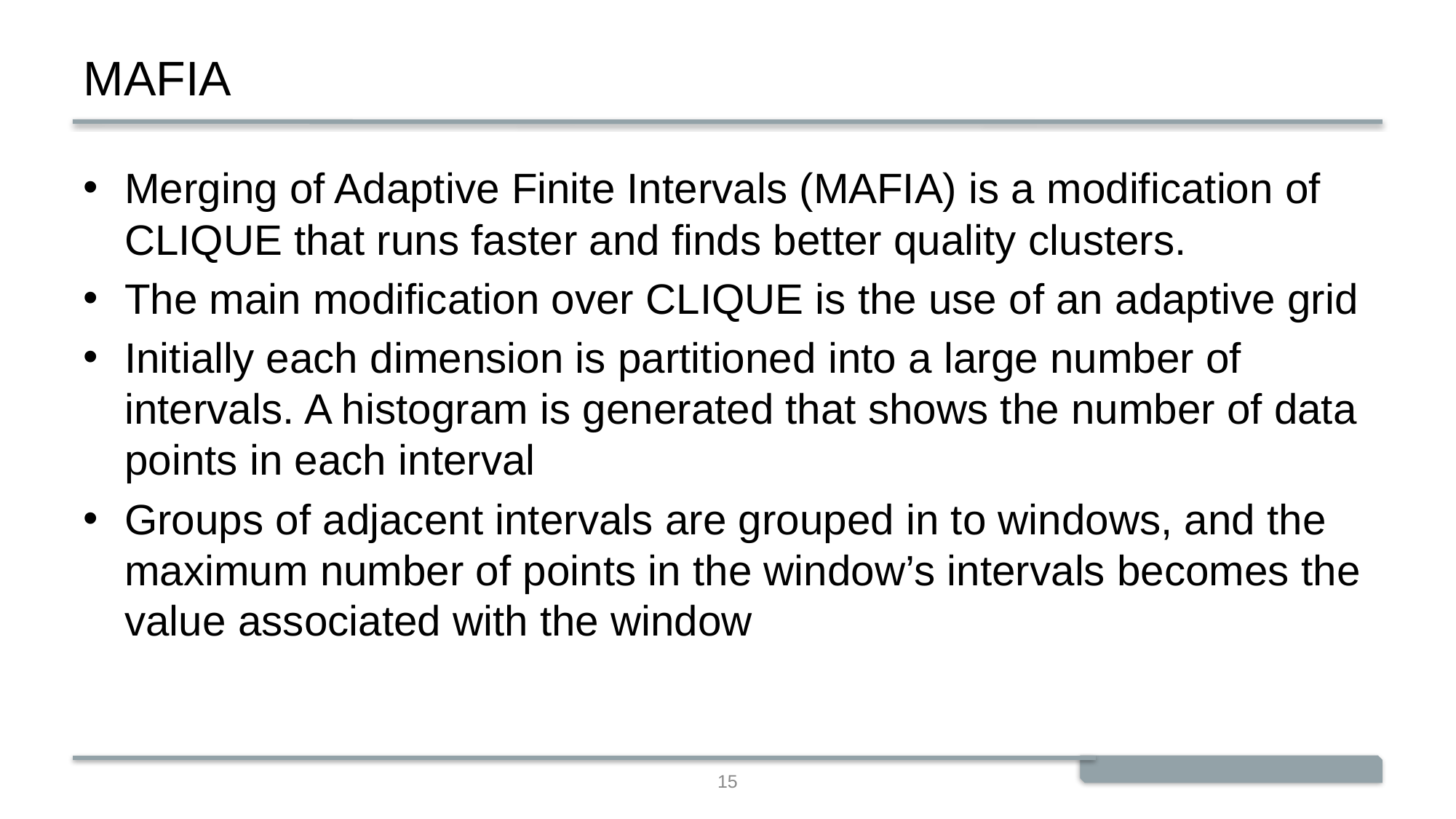

# MAFIA
Merging of Adaptive Finite Intervals (MAFIA) is a modification of CLIQUE that runs faster and finds better quality clusters.
The main modification over CLIQUE is the use of an adaptive grid
Initially each dimension is partitioned into a large number of intervals. A histogram is generated that shows the number of data points in each interval
Groups of adjacent intervals are grouped in to windows, and the maximum number of points in the window’s intervals becomes the value associated with the window

15